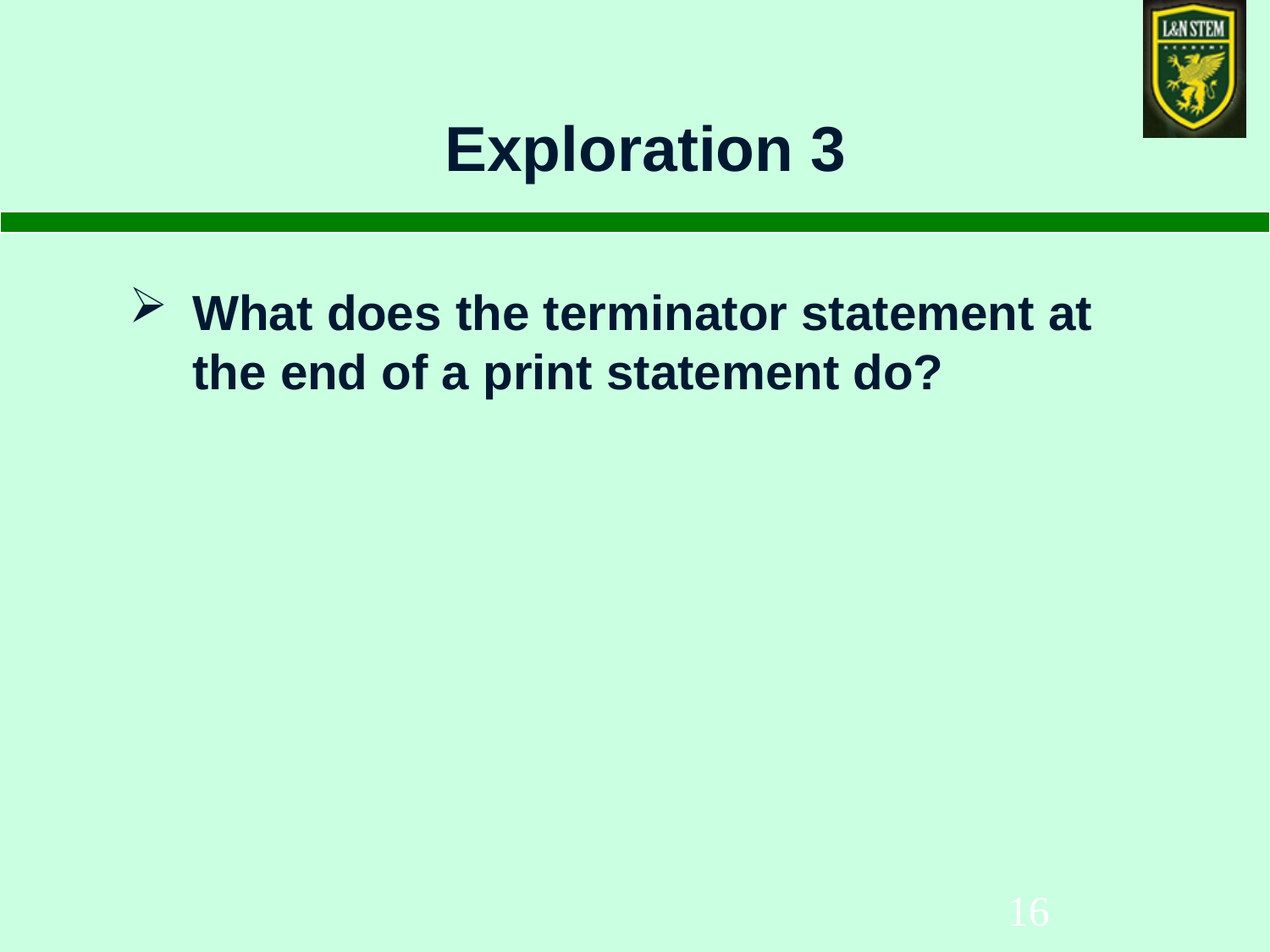

# Exploration 3
What does the terminator statement at the end of a print statement do?